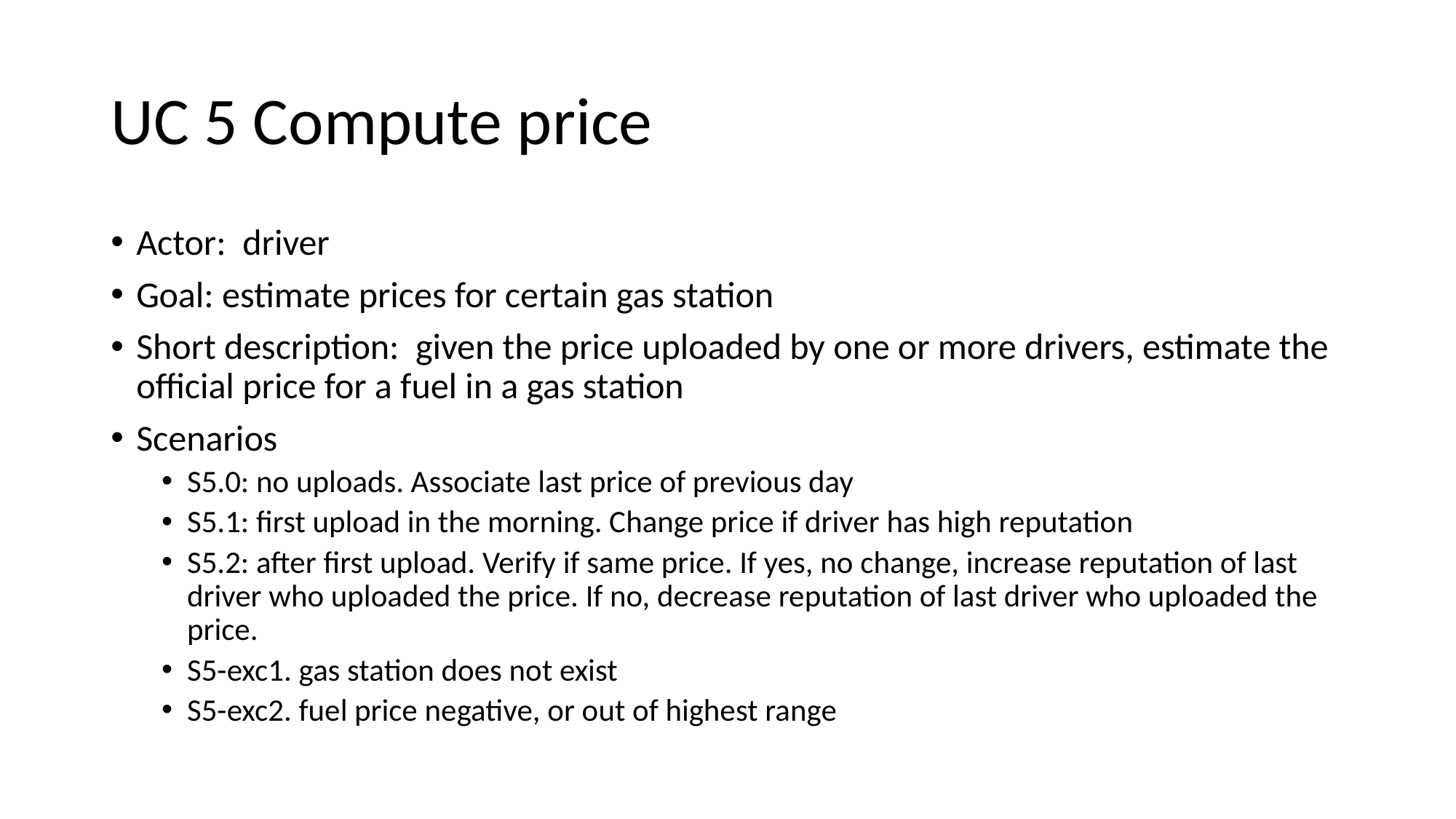

# UC 5 Compute price
Actor:  driver
Goal: estimate prices for certain gas station
Short description:  given the price uploaded by one or more drivers, estimate the official price for a fuel in a gas station
Scenarios
S5.0: no uploads. Associate last price of previous day
S5.1: first upload in the morning. Change price if driver has high reputation
S5.2: after first upload. Verify if same price. If yes, no change, increase reputation of last driver who uploaded the price. If no, decrease reputation of last driver who uploaded the price.
S5-exc1. gas station does not exist
S5-exc2. fuel price negative, or out of highest range